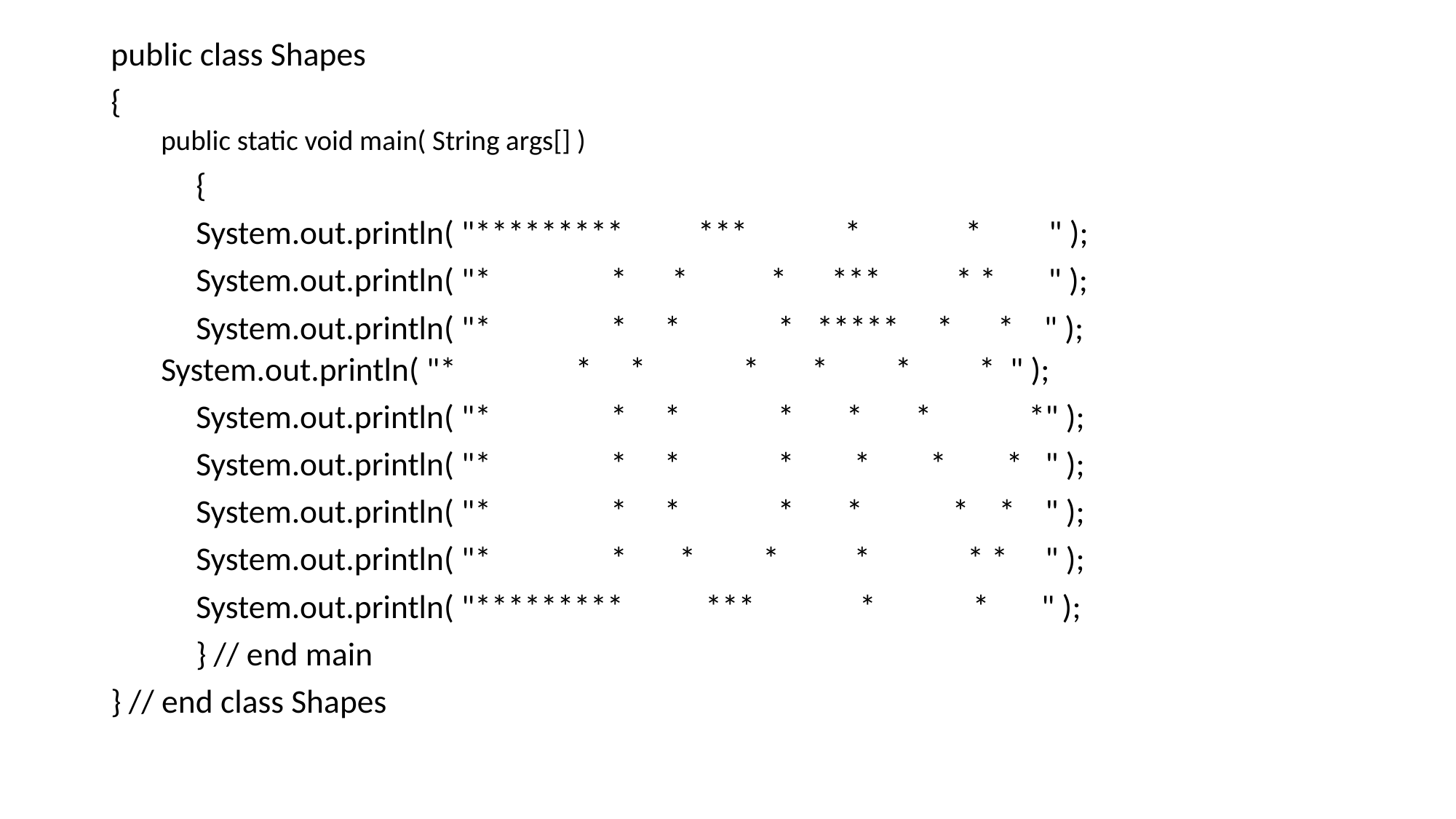

public class Shapes
{
public static void main( String args[] )
	{
	System.out.println( "*********          ***             *              *         " );
	System.out.println( "*                *      *           *      ***          * *       " );
	System.out.println( "*                *     *             *   *****     *      *    " );
	System.out.println( "*                *     *             *       *         *         *  " );
	System.out.println( "*                *     *             *       *       *             *" );
	System.out.println( "*                *     *             *        *        *        *   " );
	System.out.println( "*                *     *             *       *            *    *    " );
	System.out.println( "*                *       *         *          *             * *     " );
	System.out.println( "*********           ***              *             *       " );
	} // end main
} // end class Shapes